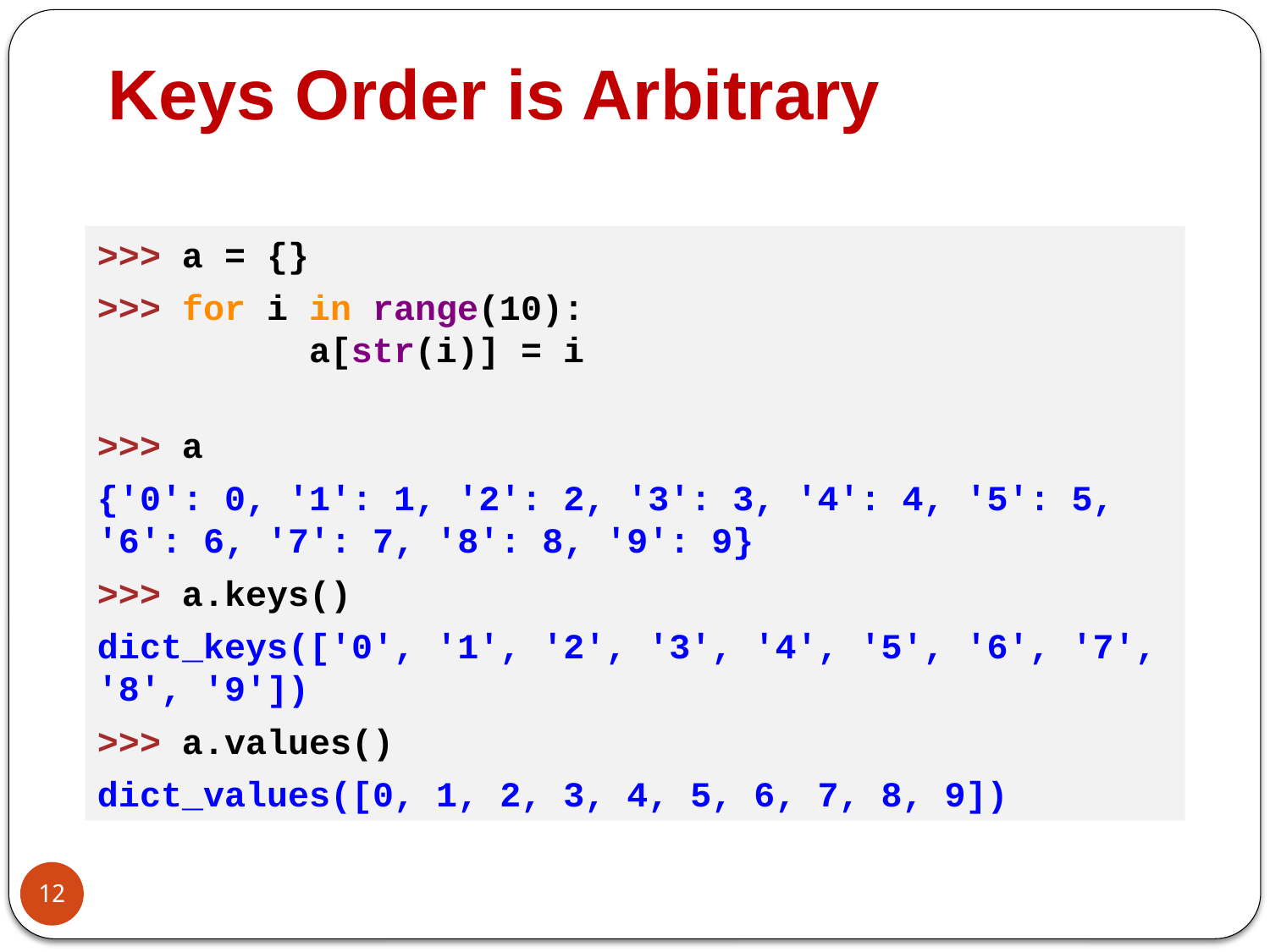

# Keys Order is Arbitrary
>>> a = {}
>>> for i in range(10):
	    a[str(i)] = i
>>> a
{'0': 0, '1': 1, '2': 2, '3': 3, '4': 4, '5': 5, '6': 6, '7': 7, '8': 8, '9': 9}
>>> a.keys()
dict_keys(['0', '1', '2', '3', '4', '5', '6', '7', '8', '9'])
>>> a.values()
dict_values([0, 1, 2, 3, 4, 5, 6, 7, 8, 9])
12